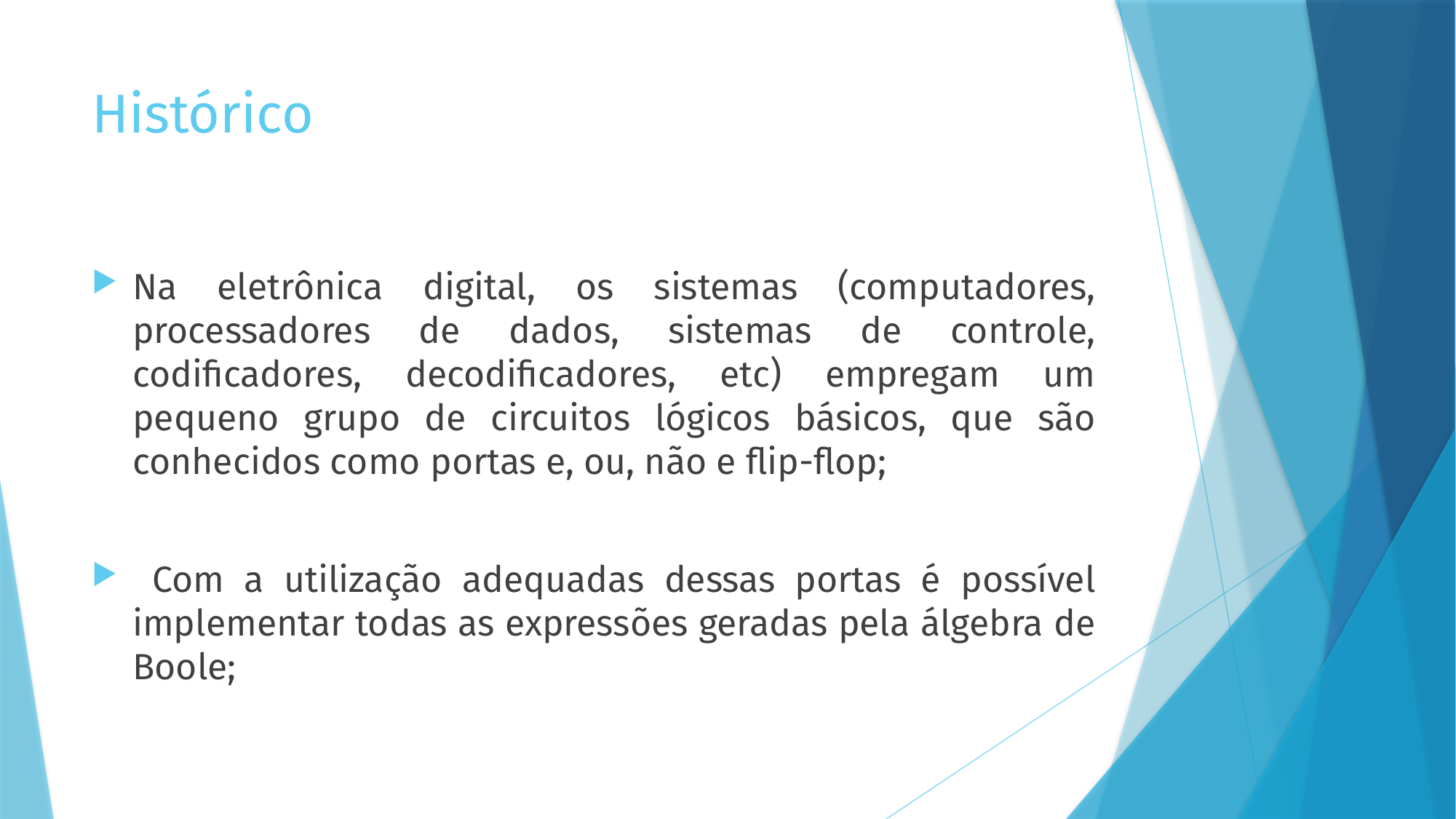

# Histórico
Na eletrônica digital, os sistemas (computadores, processadores de dados, sistemas de controle, codificadores, decodificadores, etc) empregam um pequeno grupo de circuitos lógicos básicos, que são conhecidos como portas e, ou, não e flip-flop;

 Com a utilização adequadas dessas portas é possível implementar todas as expressões geradas pela álgebra de Boole;